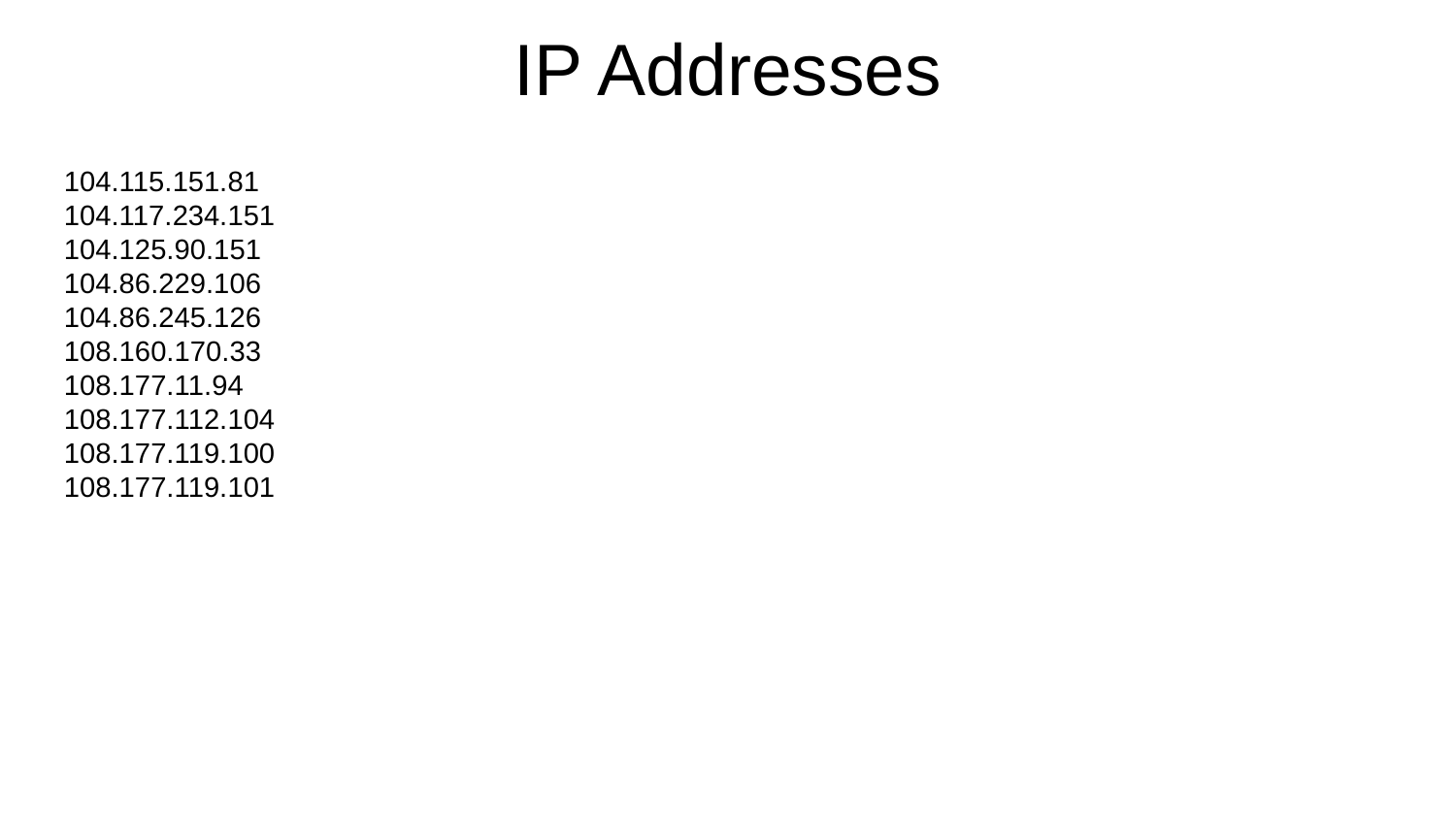

# IP Addresses
104.115.151.81
104.117.234.151
104.125.90.151
104.86.229.106
104.86.245.126
108.160.170.33
108.177.11.94
108.177.112.104
108.177.119.100
108.177.119.101